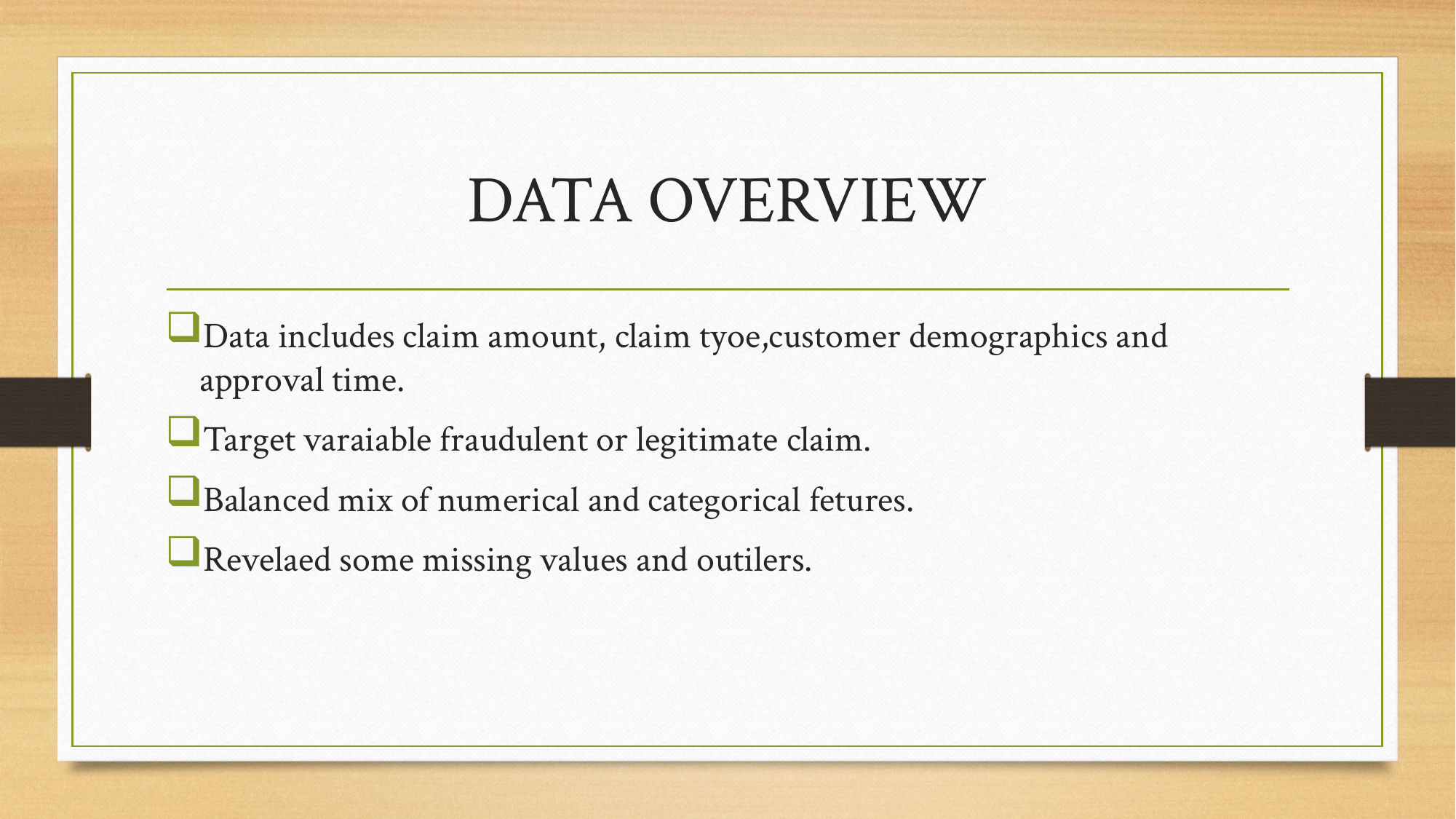

# DATA OVERVIEW
Data includes claim amount, claim tyoe,customer demographics and approval time.
Target varaiable fraudulent or legitimate claim.
Balanced mix of numerical and categorical fetures.
Revelaed some missing values and outilers.